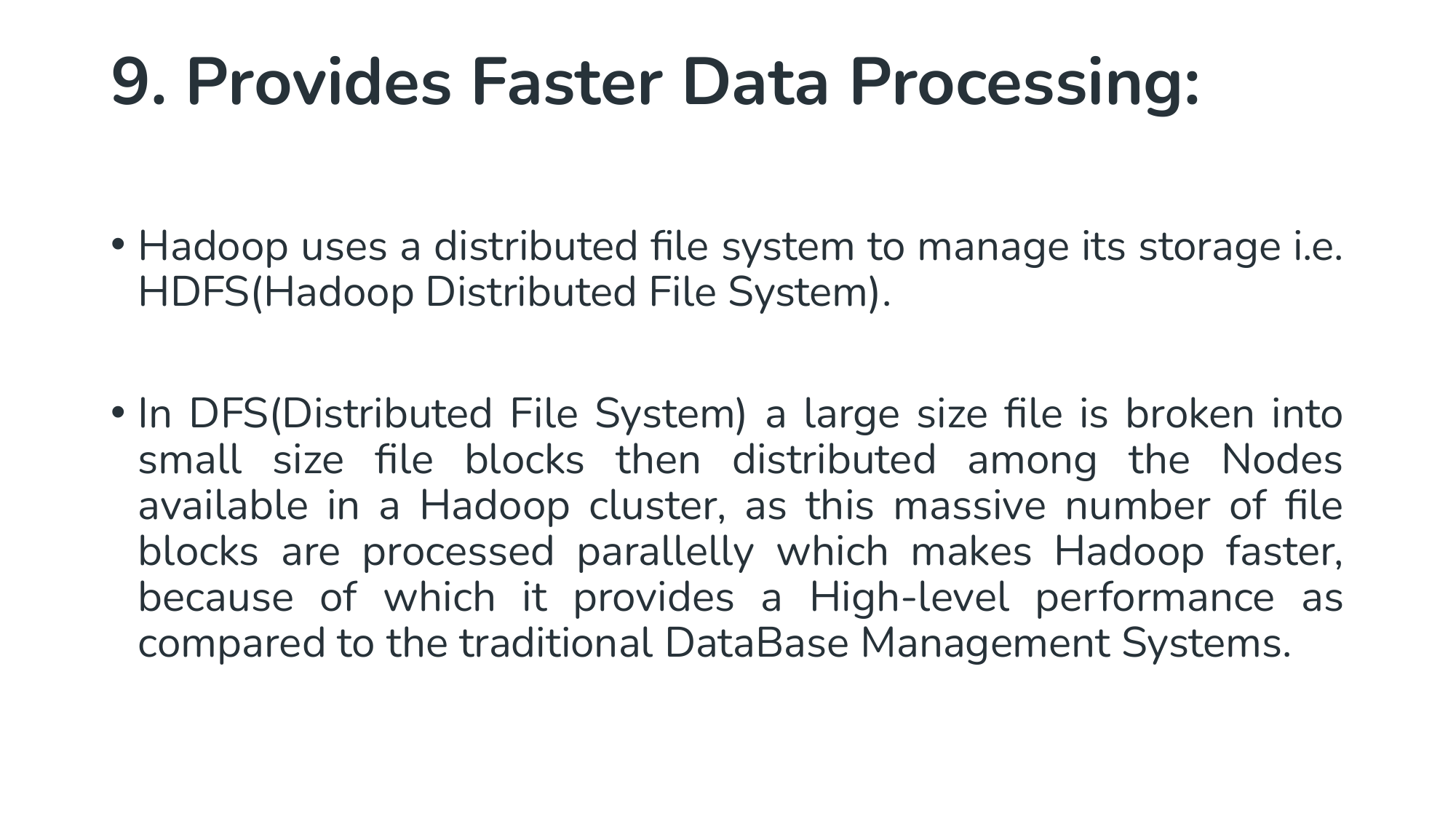

# 9. Provides Faster Data Processing:
Hadoop uses a distributed file system to manage its storage i.e. HDFS(Hadoop Distributed File System).

In DFS(Distributed File System) a large size file is broken into small size file blocks then distributed among the Nodes available in a Hadoop cluster, as this massive number of file blocks are processed parallelly which makes Hadoop faster, because of which it provides a High-level performance as compared to the traditional DataBase Management Systems.